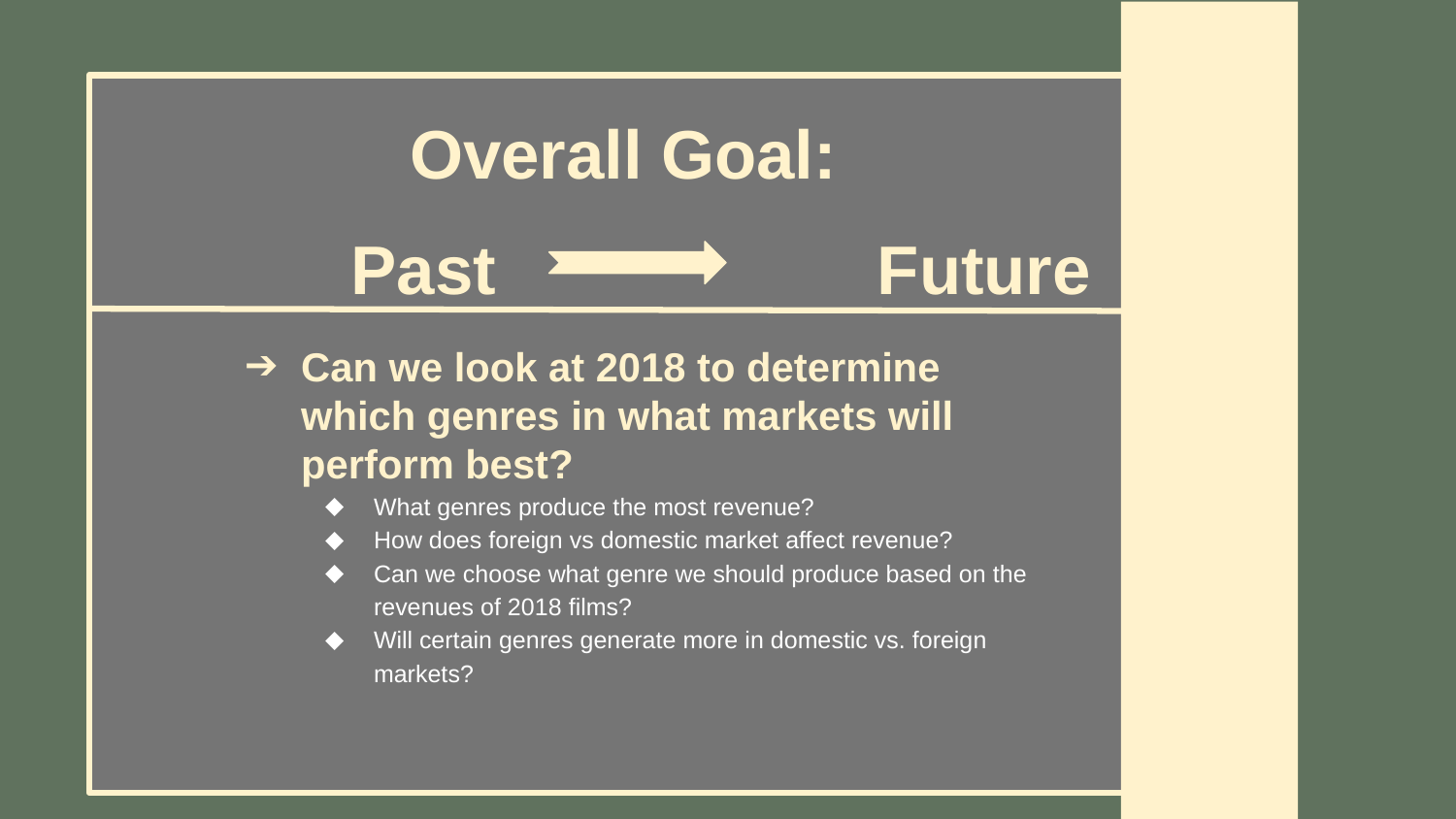

Overall Goal:
          Past                    Future

Can we look at 2018 to determine which genres in what markets will perform best?
What genres produce the most revenue?
How does foreign vs domestic market affect revenue?
Can we choose what genre we should produce based on the revenues of 2018 films?
Will certain genres generate more in domestic vs. foreign markets?